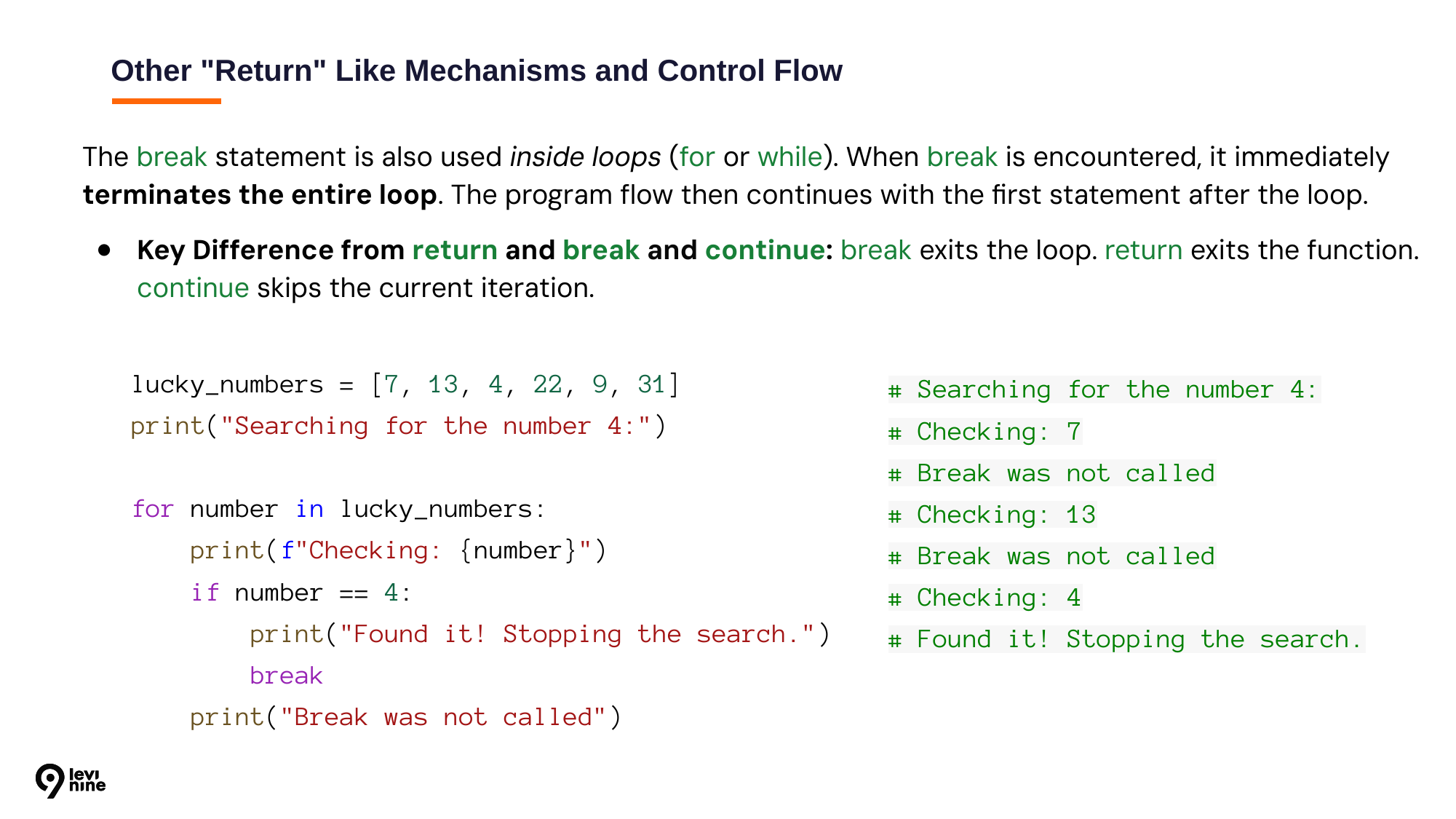

# Other "Return" Like Mechanisms and Control Flow
The break statement is also used inside loops (for or while). When break is encountered, it immediately terminates the entire loop. The program flow then continues with the first statement after the loop.
Key Difference from return and break and continue: break exits the loop. return exits the function. continue skips the current iteration.

lucky_numbers = [7, 13, 4, 22, 9, 31]
print("Searching for the number 4:")

for number in lucky_numbers:
    print(f"Checking: {number}")
    if number == 4:
        print("Found it! Stopping the search.")
        break
    print("Break was not called")

# Searching for the number 4:
# Checking: 7
# Break was not called
# Checking: 13
# Break was not called
# Checking: 4
# Found it! Stopping the search.